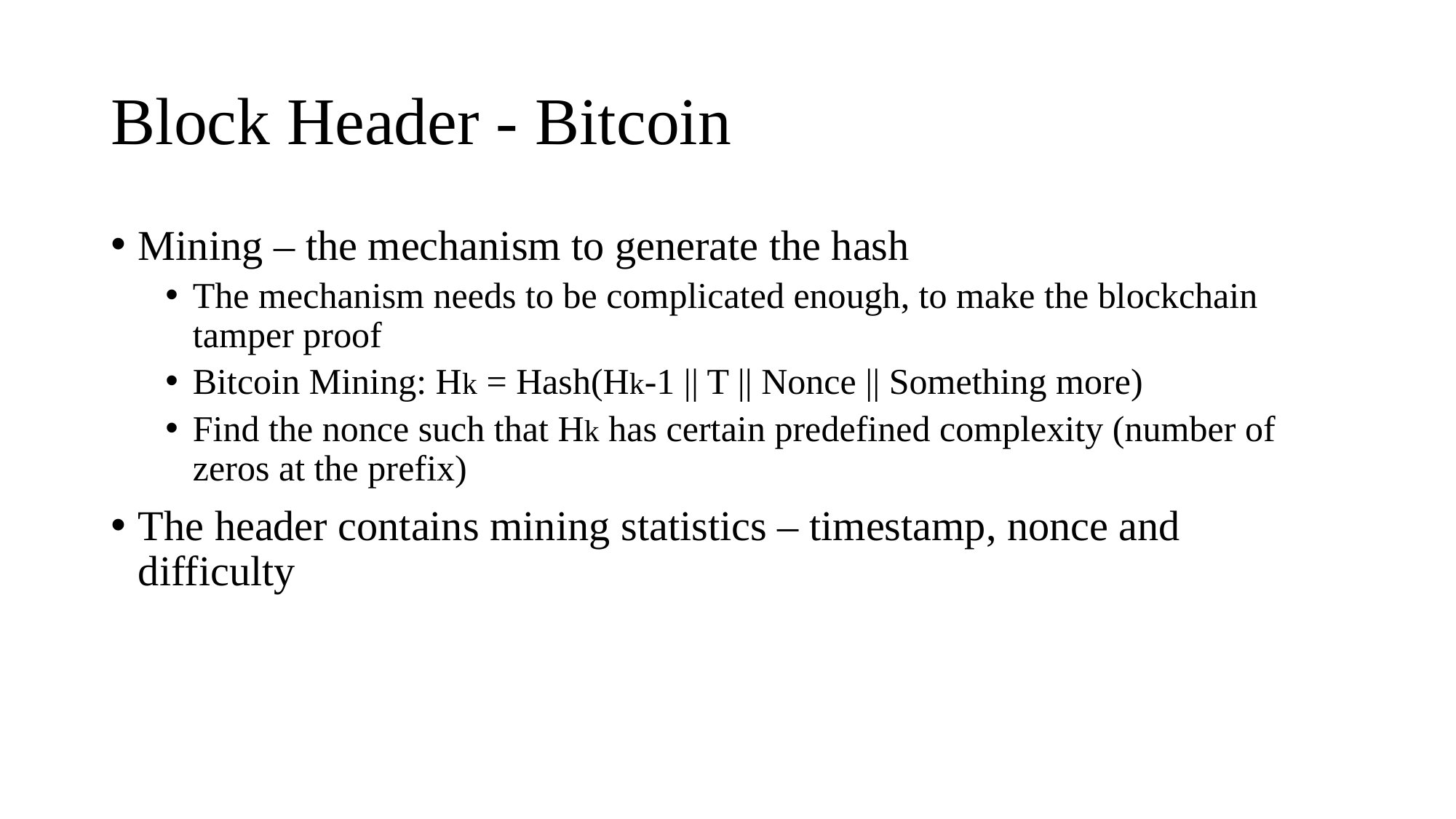

# Block Header - Bitcoin
Mining – the mechanism to generate the hash
The mechanism needs to be complicated enough, to make the blockchain tamper proof
Bitcoin Mining: Hk = Hash(Hk-1 || T || Nonce || Something more)
Find the nonce such that Hk has certain predefined complexity (number of zeros at the prefix)
The header contains mining statistics – timestamp, nonce and difficulty